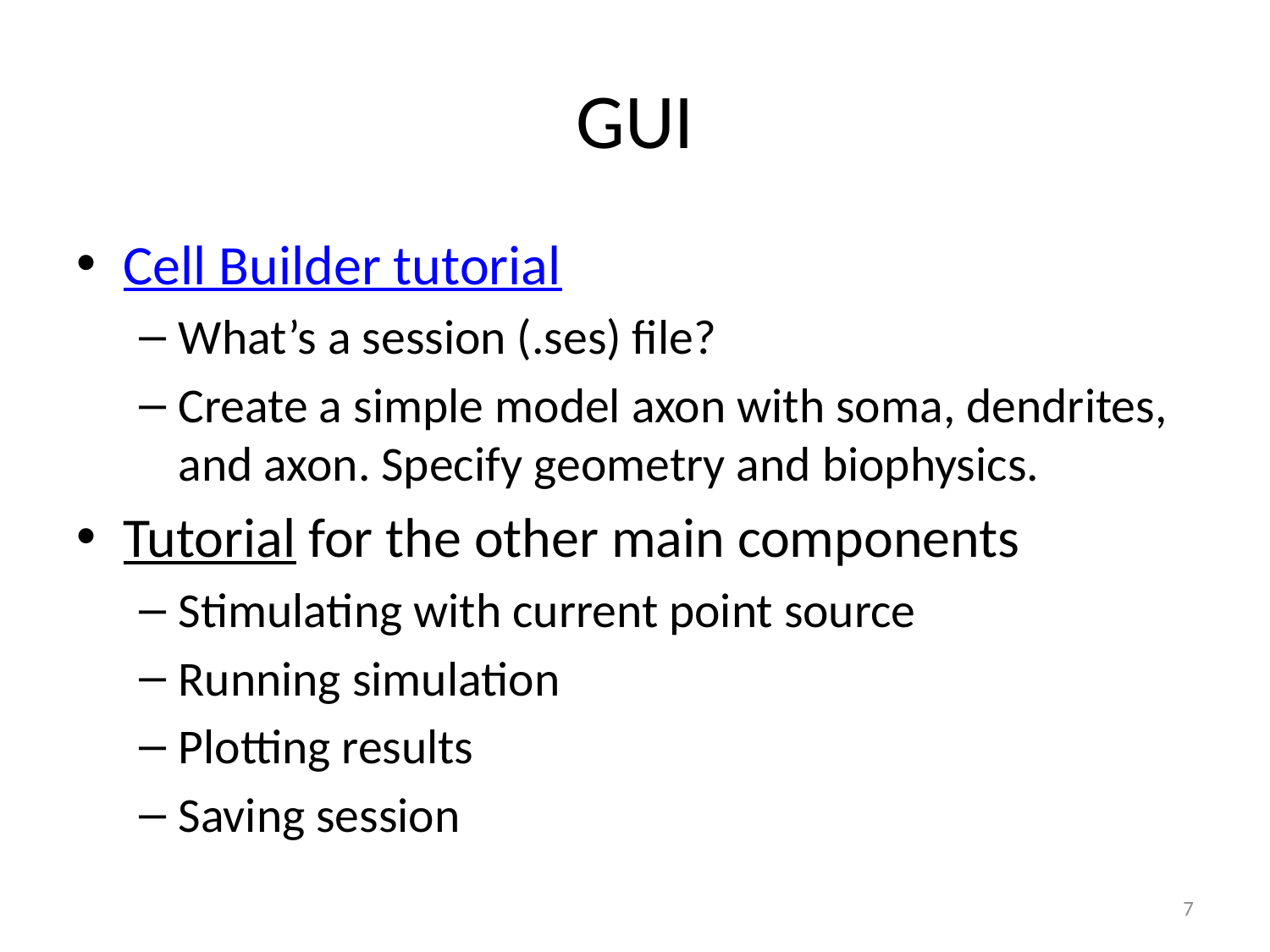

# GUI
Cell Builder tutorial
What’s a session (.ses) file?
Create a simple model axon with soma, dendrites, and axon. Specify geometry and biophysics.
Tutorial for the other main components
Stimulating with current point source
Running simulation
Plotting results
Saving session
7